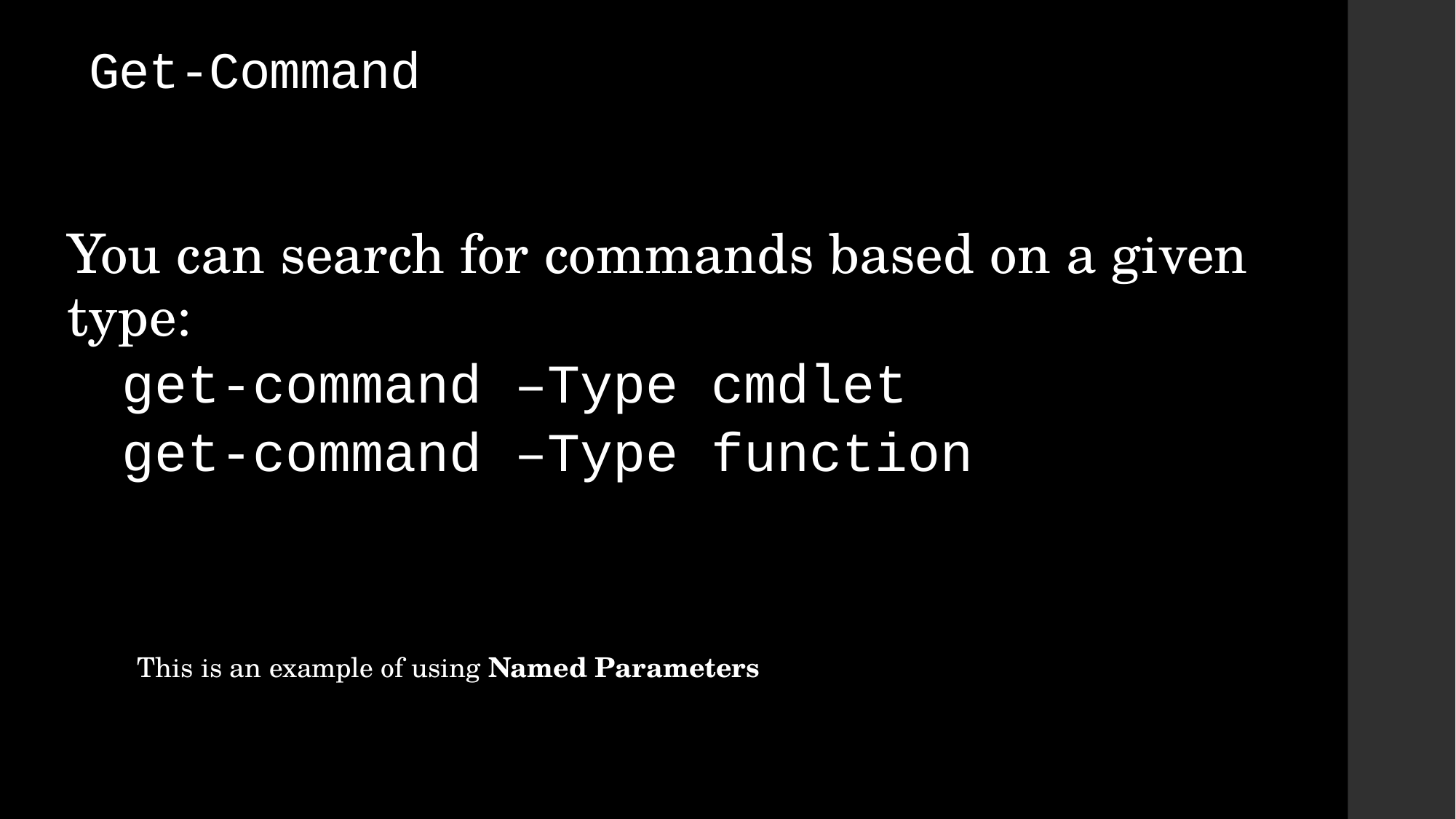

# Get-Command
You can search for commands based on a given type:
get-command –Type cmdlet
get-command –Type function
This is an example of using Named Parameters